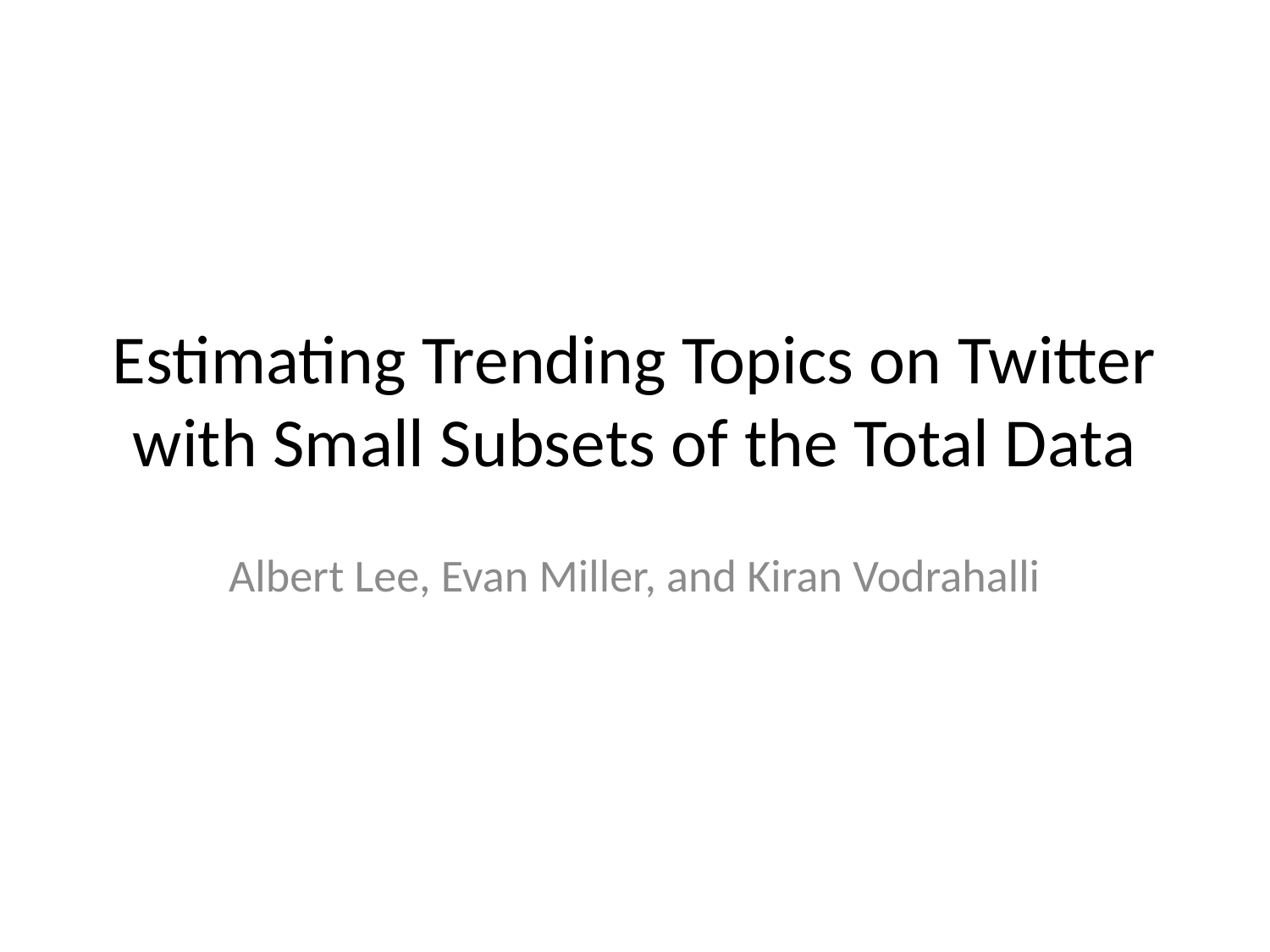

# Estimating Trending Topics on Twitter with Small Subsets of the Total Data
Albert Lee, Evan Miller, and Kiran Vodrahalli